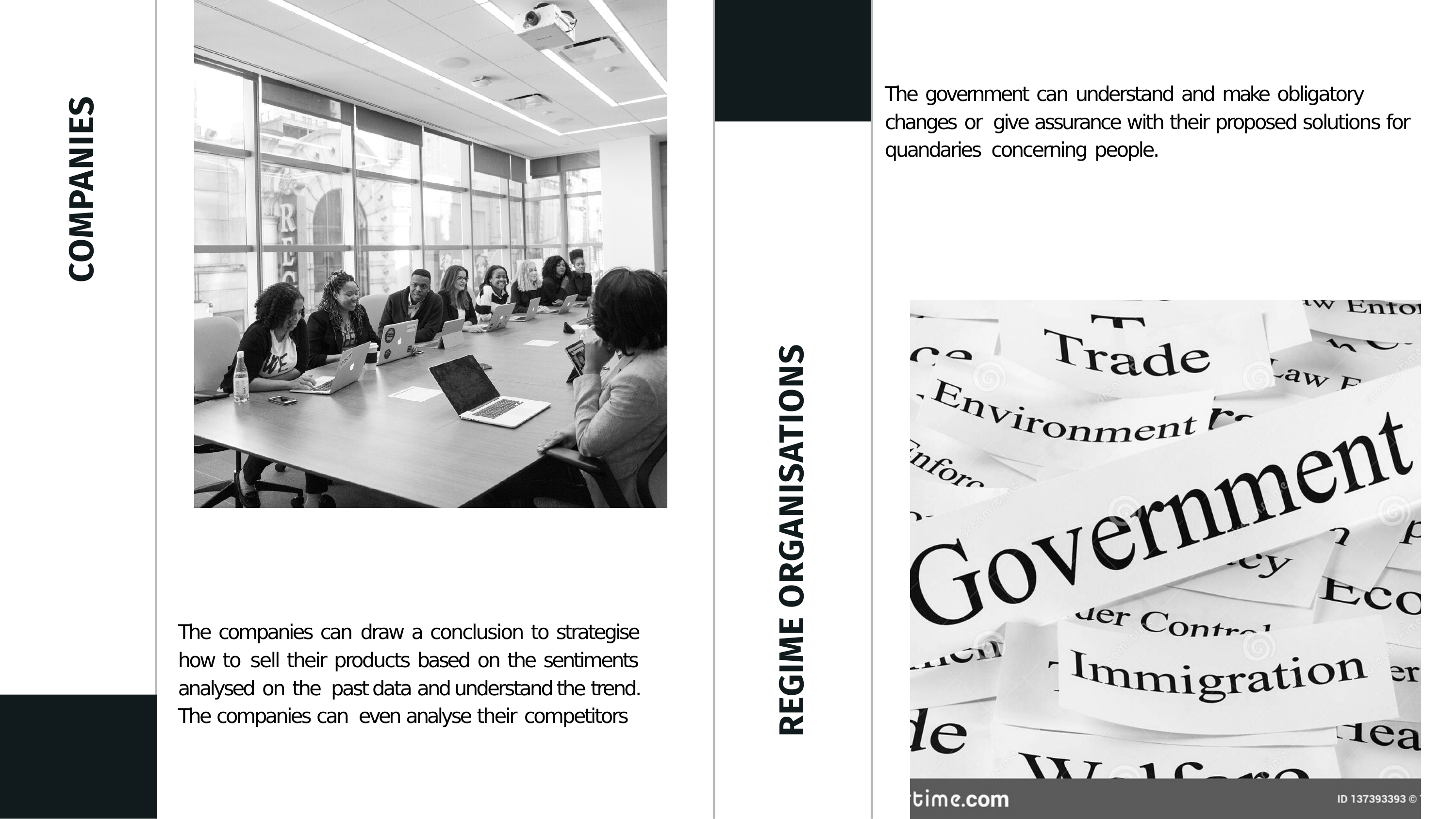

The government can understand and make obligatory changes or  give assurance with their proposed solutions for quandaries  concerning people.
COMPANIES

REGIME ORGANISATIONS
The companies can draw a conclusion to strategise how to  sell their products based on the sentiments analysed on the  past data and understand the trend. The companies can  even analyse their competitors